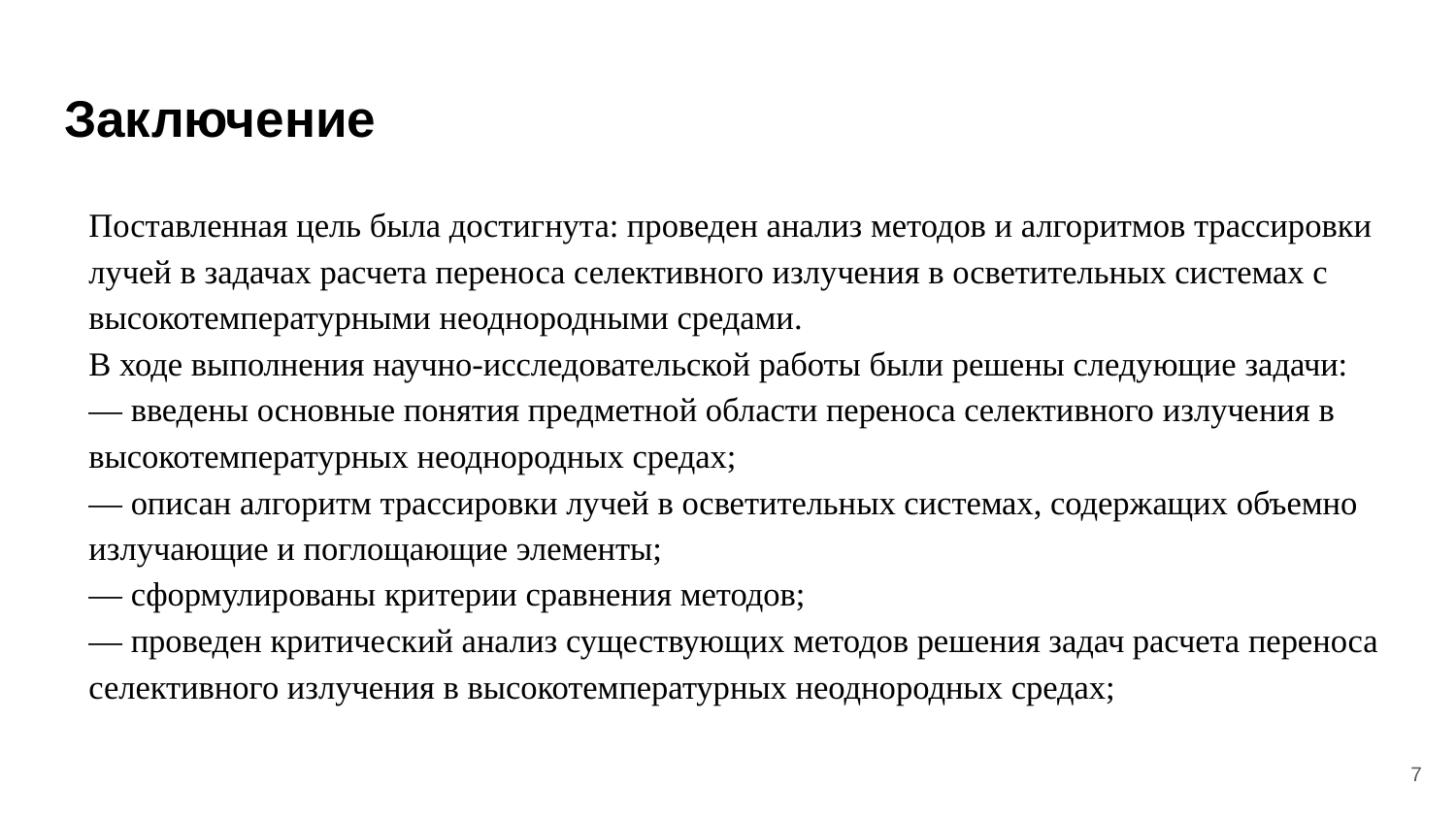

# Заключение
Поставленная цель была достигнута: проведен анализ методов и алгоритмов трассировки лучей в задачах расчета переноса селективного излучения в осветительных системах с высокотемпературными неоднородными средами.
В ходе выполнения научно-исследовательской работы были решены следующие задачи:
— введены основные понятия предметной области переноса селективного излучения в высокотемпературных неоднородных средах;
— описан алгоритм трассировки лучей в осветительных системах, содержащих объемно излучающие и поглощающие элементы;
— сформулированы критерии сравнения методов;
— проведен критический анализ существующих методов решения задач расчета переноса селективного излучения в высокотемпературных неоднородных средах;
7